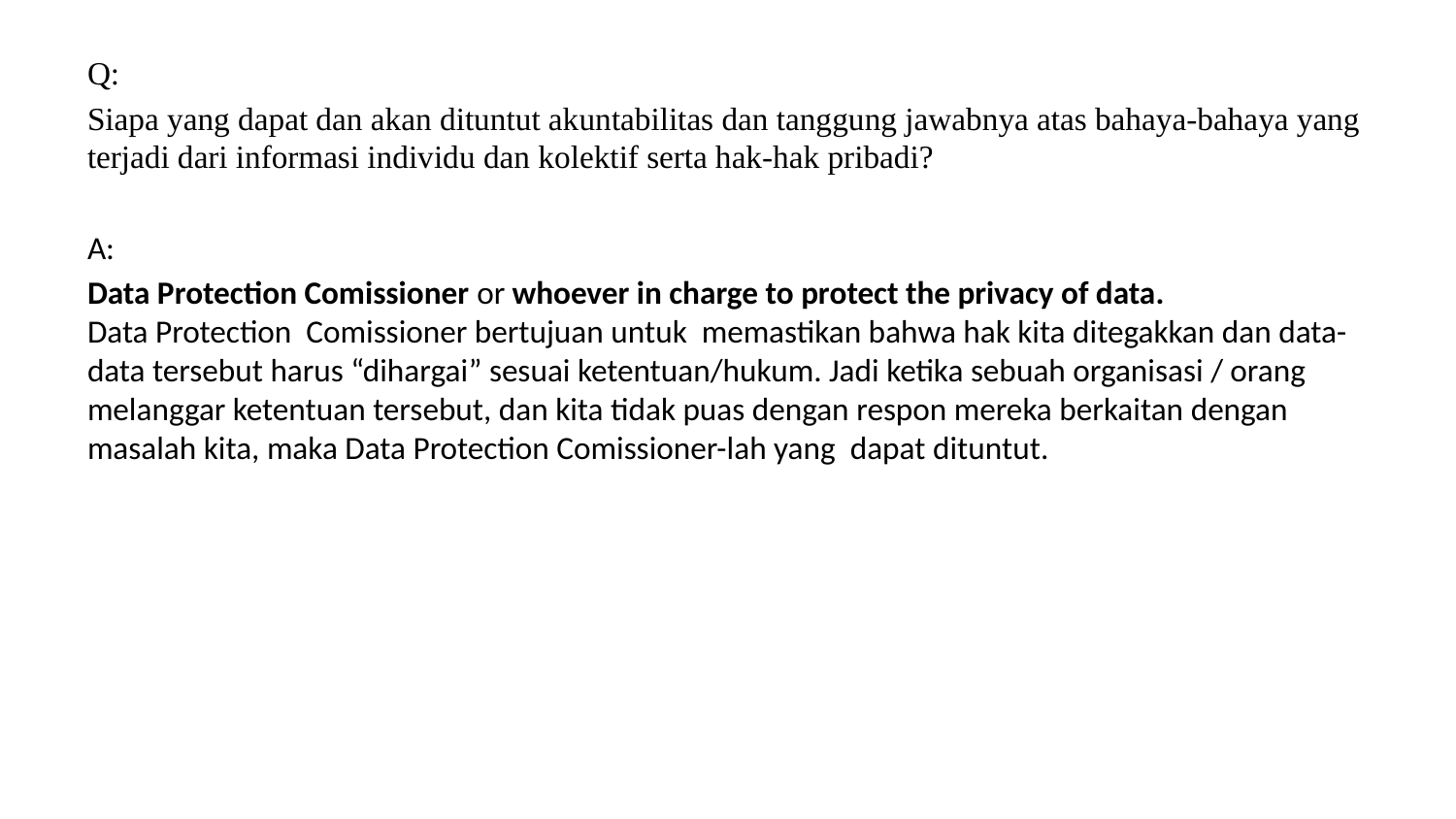

Q:
Siapa yang dapat dan akan dituntut akuntabilitas dan tanggung jawabnya atas bahaya-bahaya yang terjadi dari informasi individu dan kolektif serta hak-hak pribadi?

A:
Data Protection Comissioner or whoever in charge to protect the privacy of data.
Data Protection  Comissioner bertujuan untuk  memastikan bahwa hak kita ditegakkan dan data-data tersebut harus “dihargai” sesuai ketentuan/hukum. Jadi ketika sebuah organisasi / orang melanggar ketentuan tersebut, dan kita tidak puas dengan respon mereka berkaitan dengan masalah kita, maka Data Protection Comissioner-lah yang  dapat dituntut.